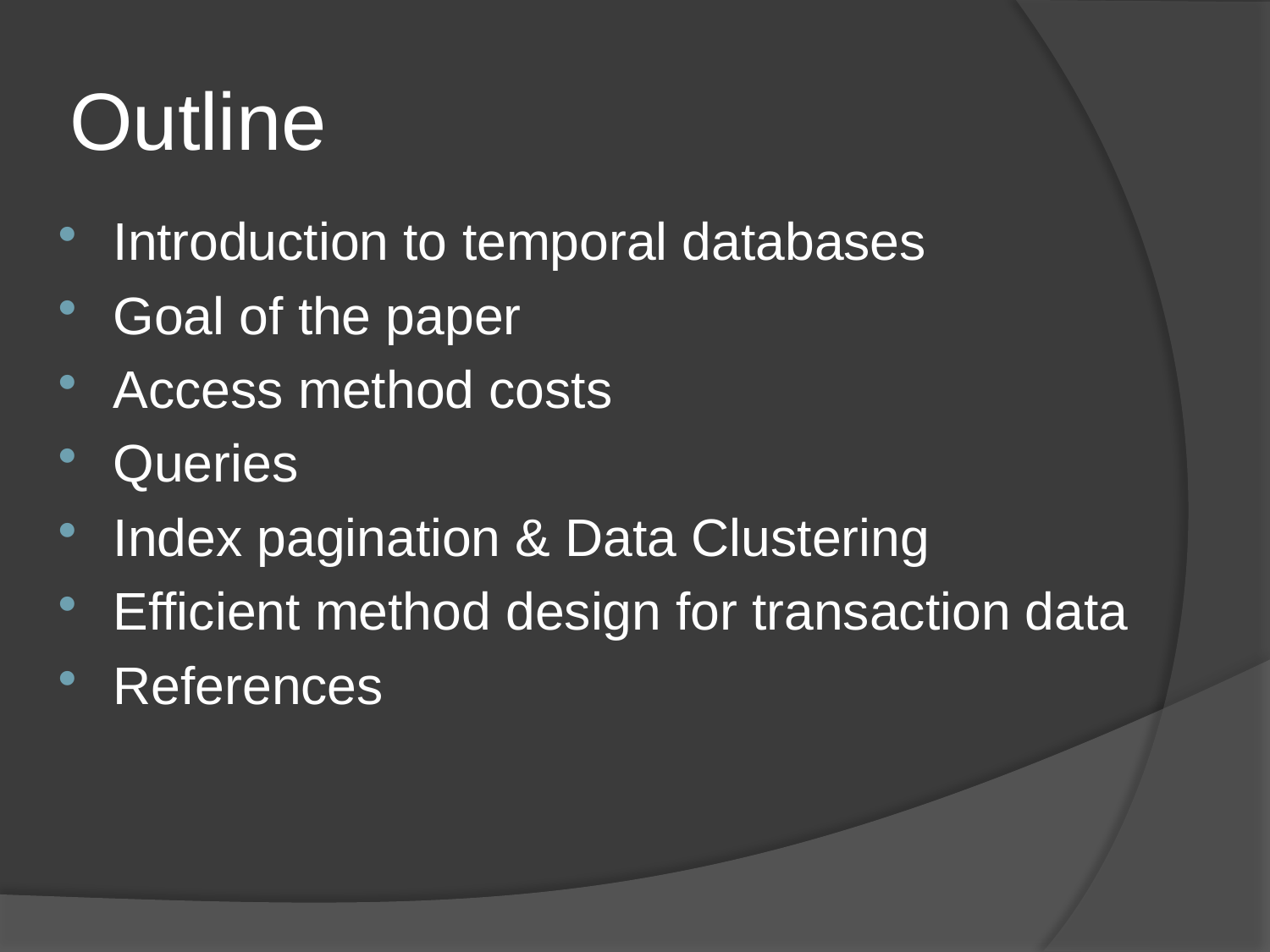

# Outline
Introduction to temporal databases
Goal of the paper
Access method costs
Queries
Index pagination & Data Clustering
Efficient method design for transaction data
References